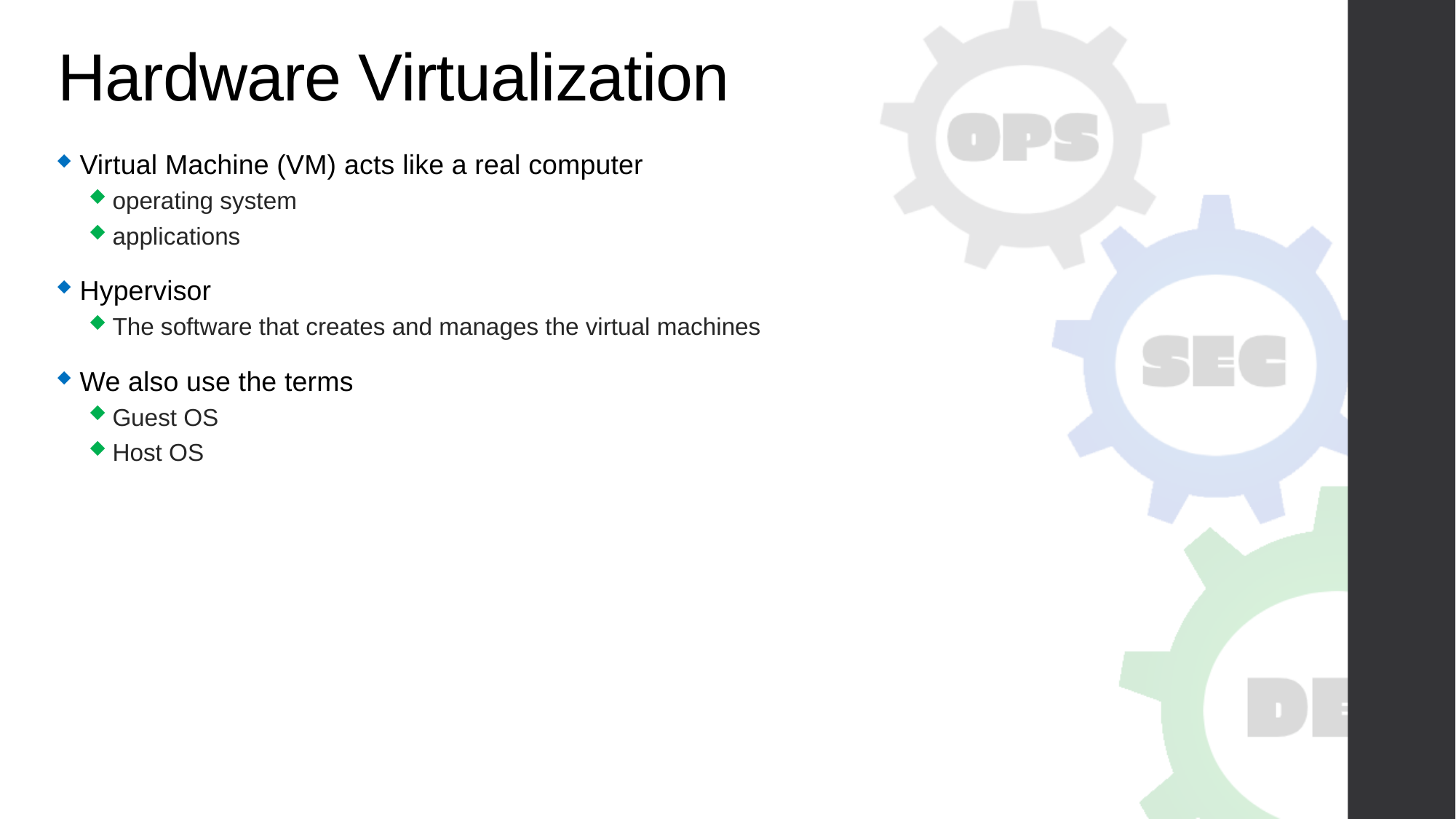

# Hardware Virtualization
Virtual Machine (VM) acts like a real computer
operating system
applications
Hypervisor
The software that creates and manages the virtual machines
We also use the terms
Guest OS
Host OS